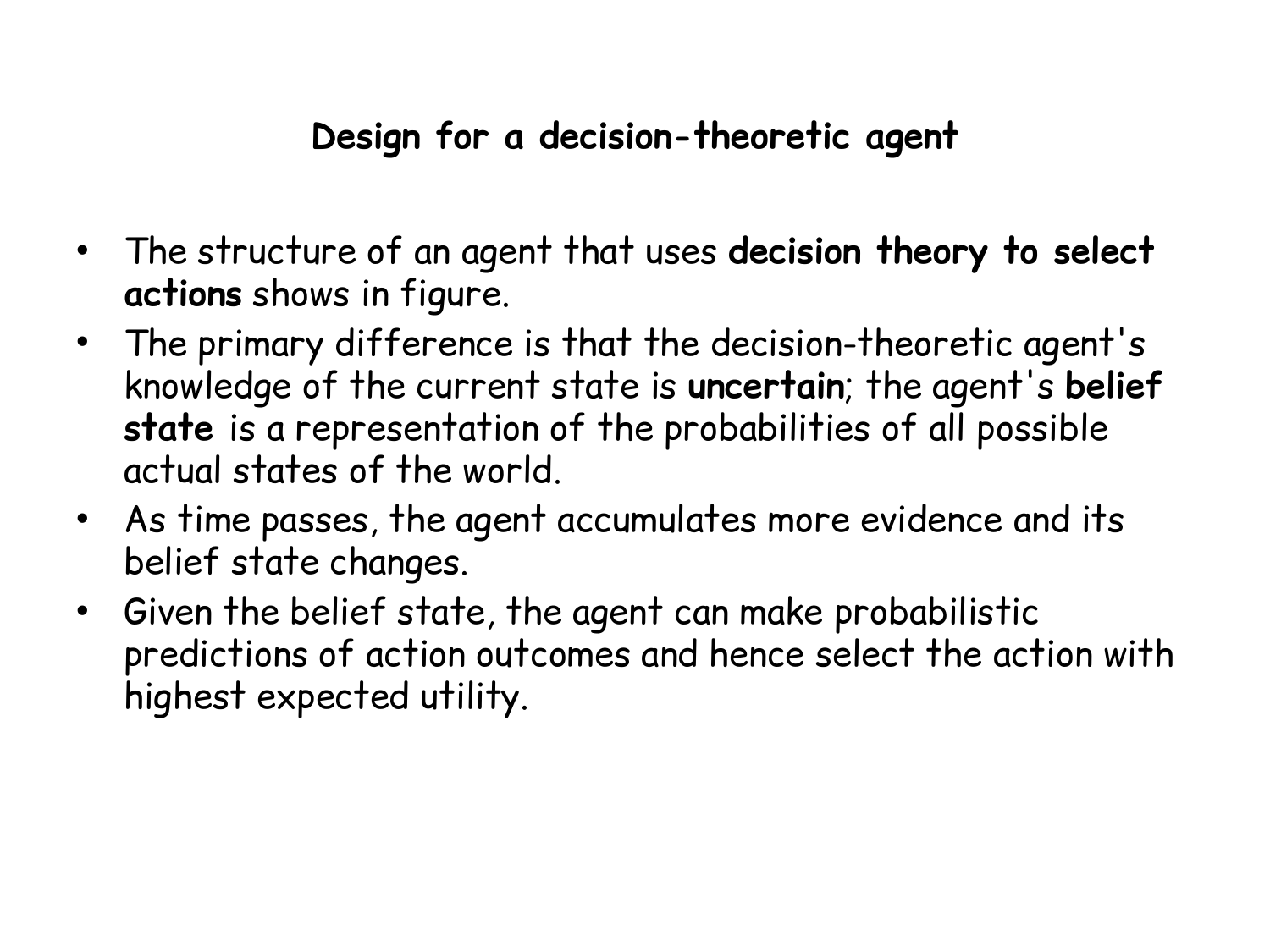

# Design for a decision-theoretic agent
The structure of an agent that uses decision theory to select actions shows in figure.
The primary difference is that the decision-theoretic agent's knowledge of the current state is uncertain; the agent's belief state is a representation of the probabilities of all possible actual states of the world.
As time passes, the agent accumulates more evidence and its belief state changes.
Given the belief state, the agent can make probabilistic predictions of action outcomes and hence select the action with highest expected utility.